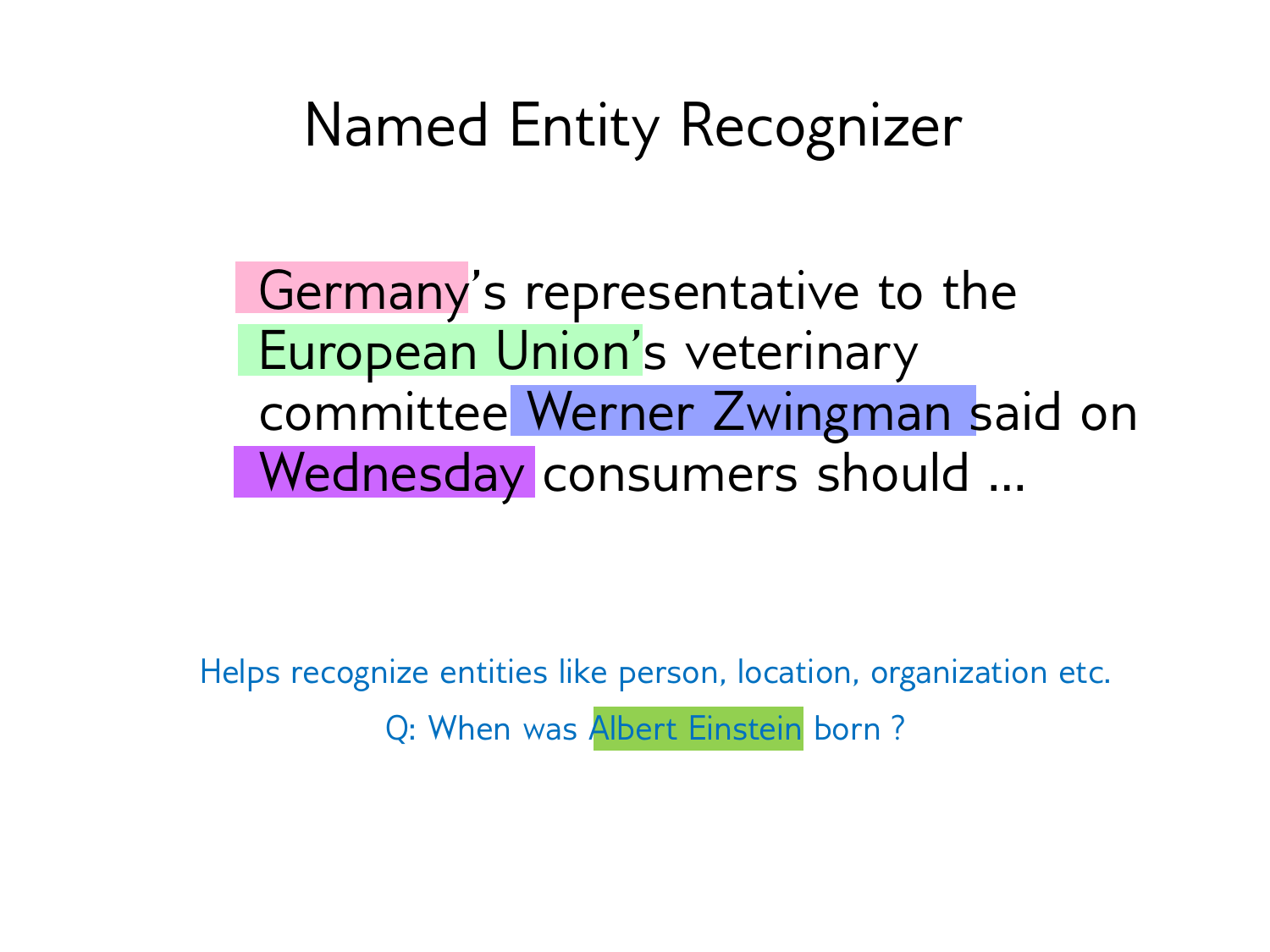

Named Entity Recognizer
	Germany’s representative to the European Union’s veterinary committee Werner Zwingman said on Wednesday consumers should …

    Helps recognize entities like person, location, organization etc.
Q: When was Albert Einstein born ?